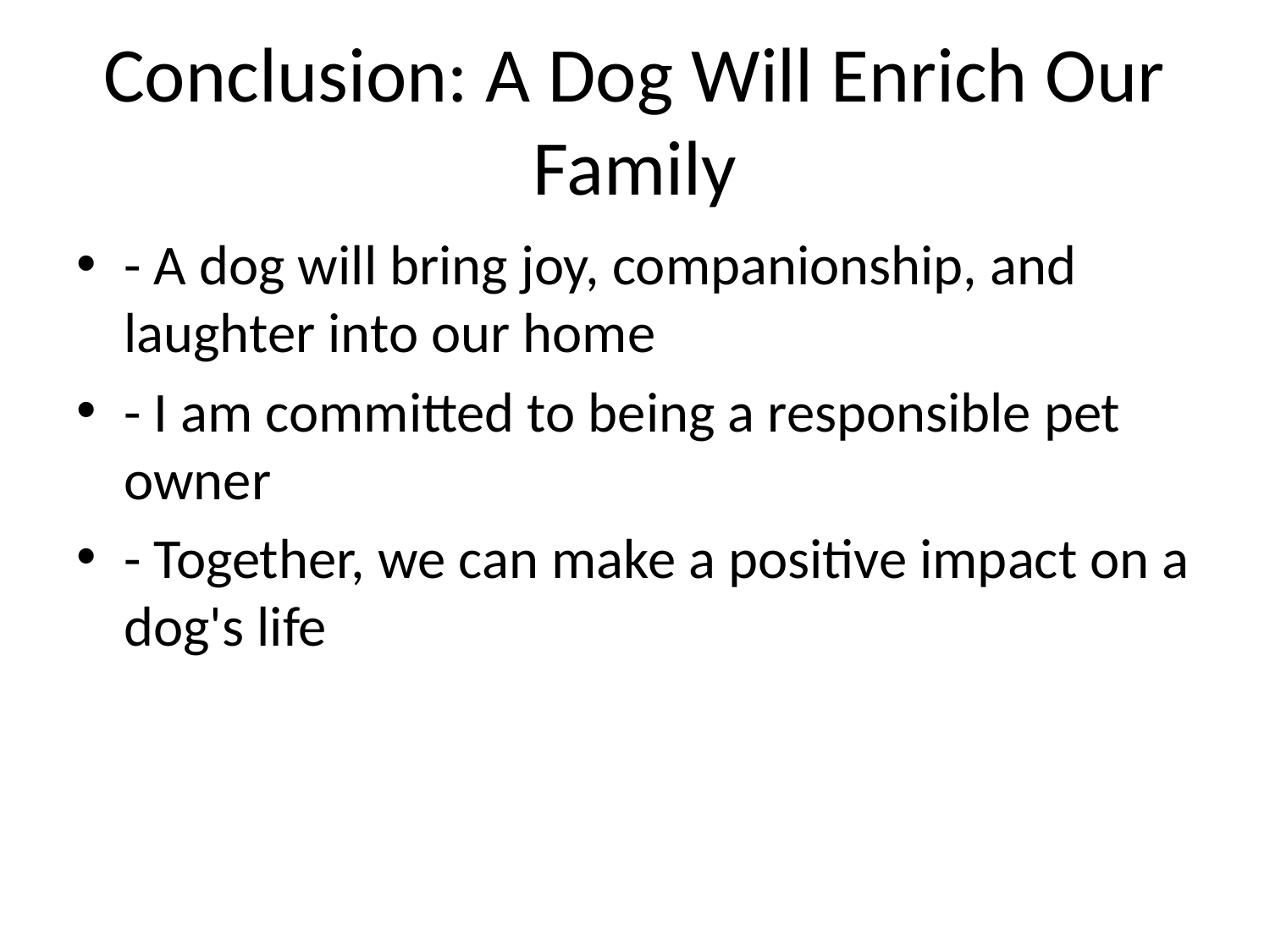

# Conclusion: A Dog Will Enrich Our Family
- A dog will bring joy, companionship, and laughter into our home
- I am committed to being a responsible pet owner
- Together, we can make a positive impact on a dog's life